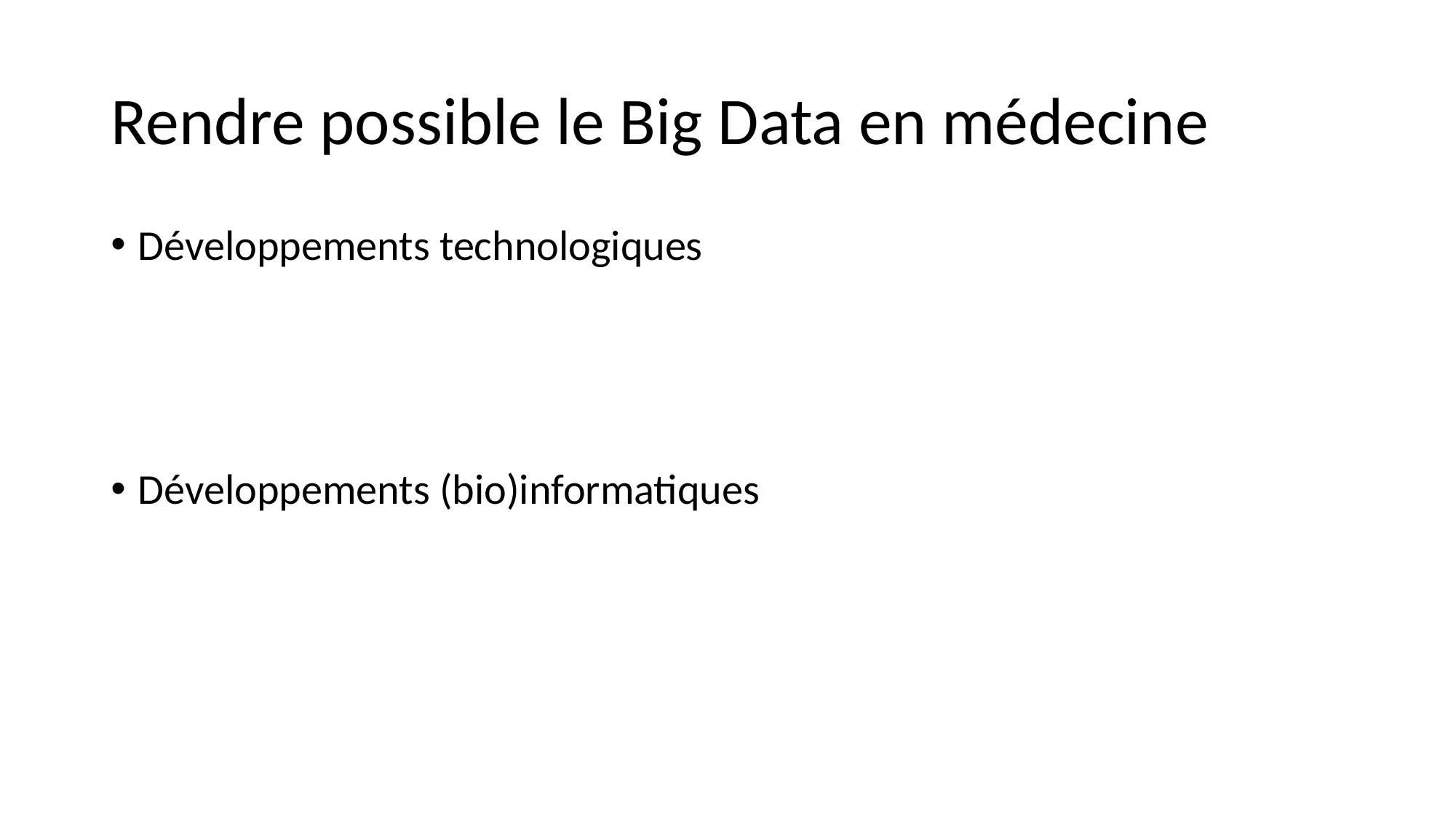

# Rendre possible le Big Data en médecine
Développements technologiques

Développements (bio)informatiques